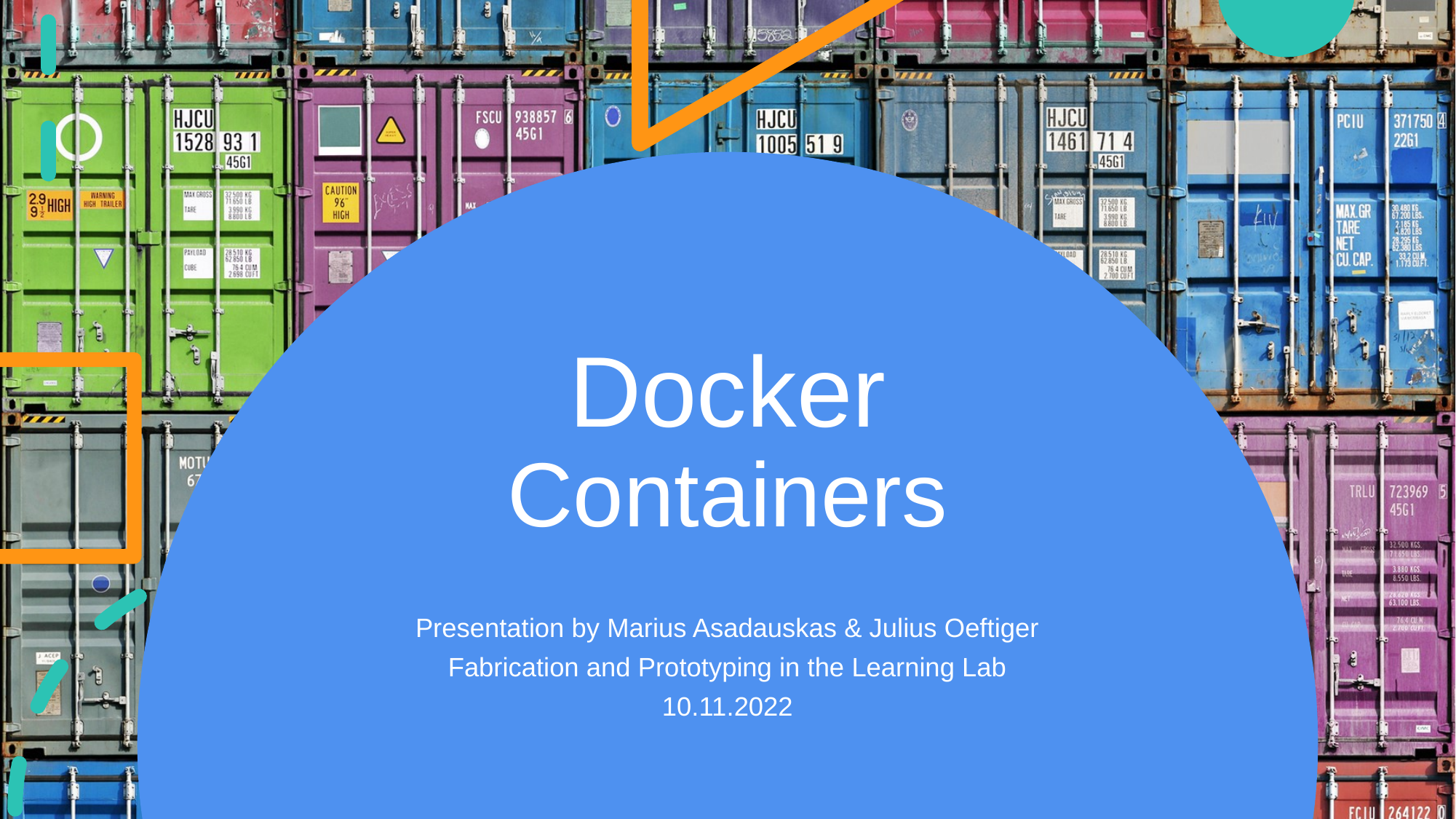

# Docker Containers
Presentation by Marius Asadauskas & Julius Oeftiger
Fabrication and Prototyping in the Learning Lab
10.11.2022